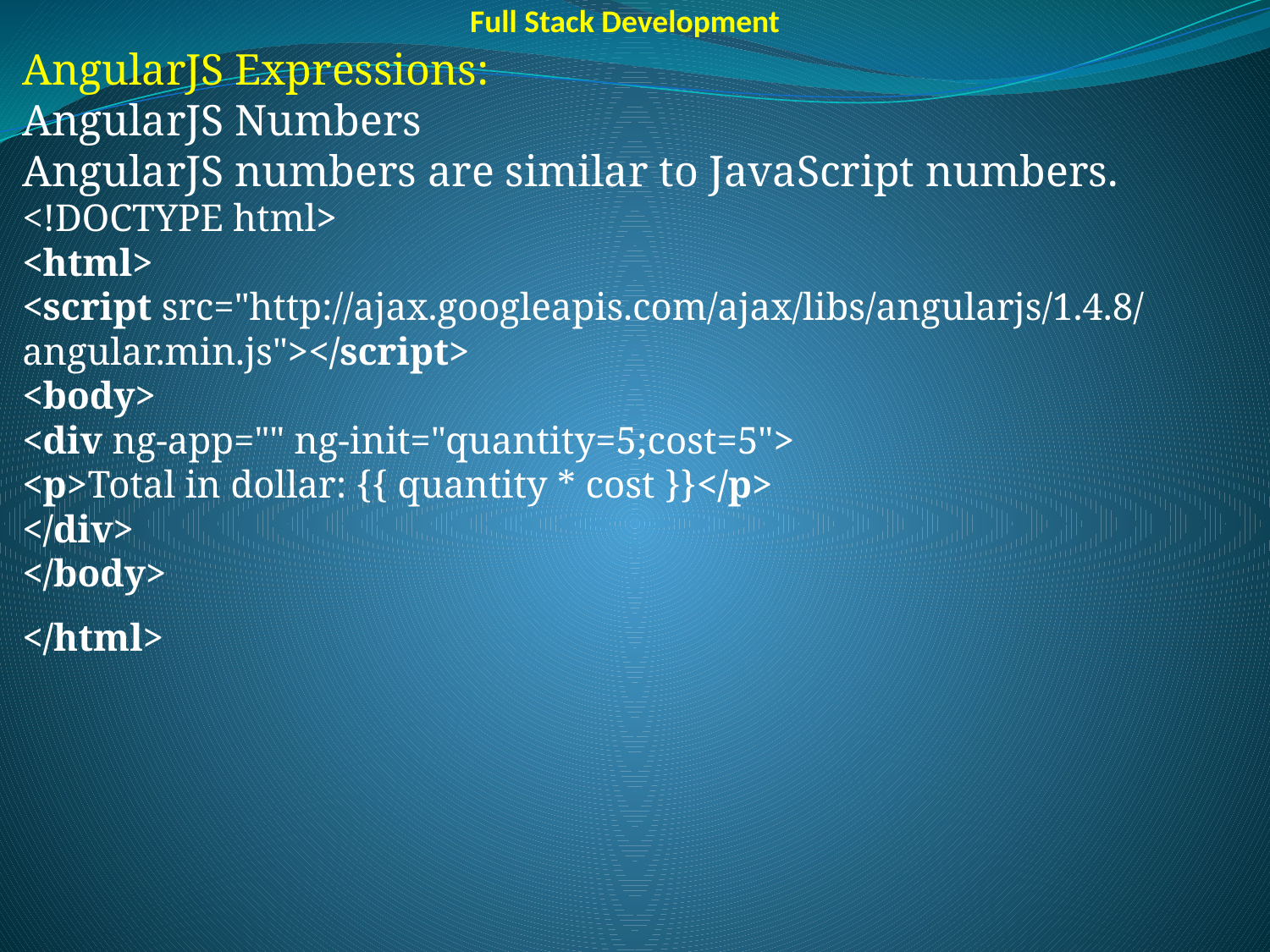

Full Stack Development
AngularJS Expressions:
AngularJS Numbers
AngularJS numbers are similar to JavaScript numbers.
<!DOCTYPE html>
<html>
<script src="http://ajax.googleapis.com/ajax/libs/angularjs/1.4.8/angular.min.js"></script>
<body>
<div ng-app="" ng-init="quantity=5;cost=5">
<p>Total in dollar: {{ quantity * cost }}</p>
</div>
</body>
</html>